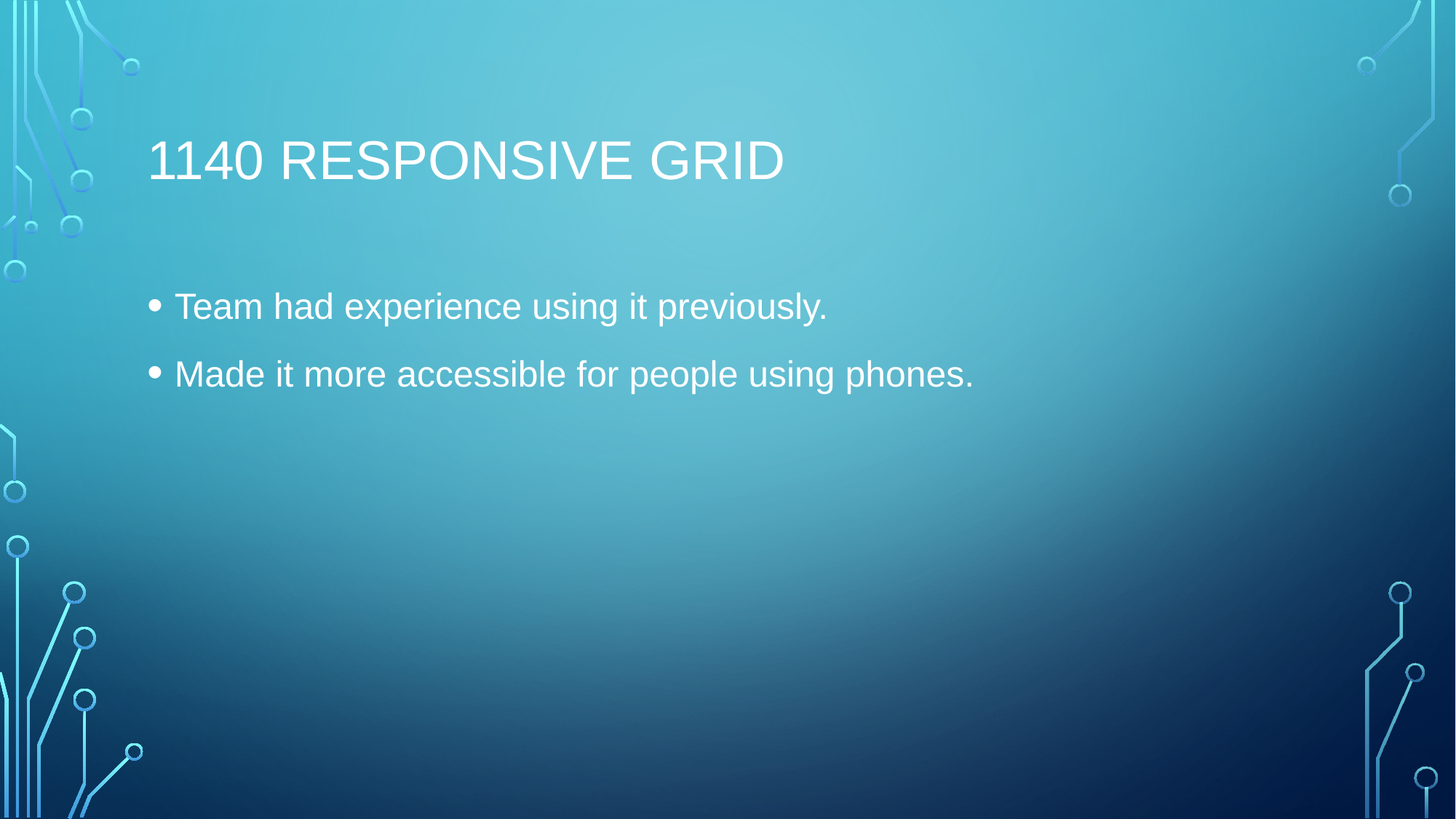

# 1140 Responsive Grid
Team had experience using it previously.
Made it more accessible for people using phones.